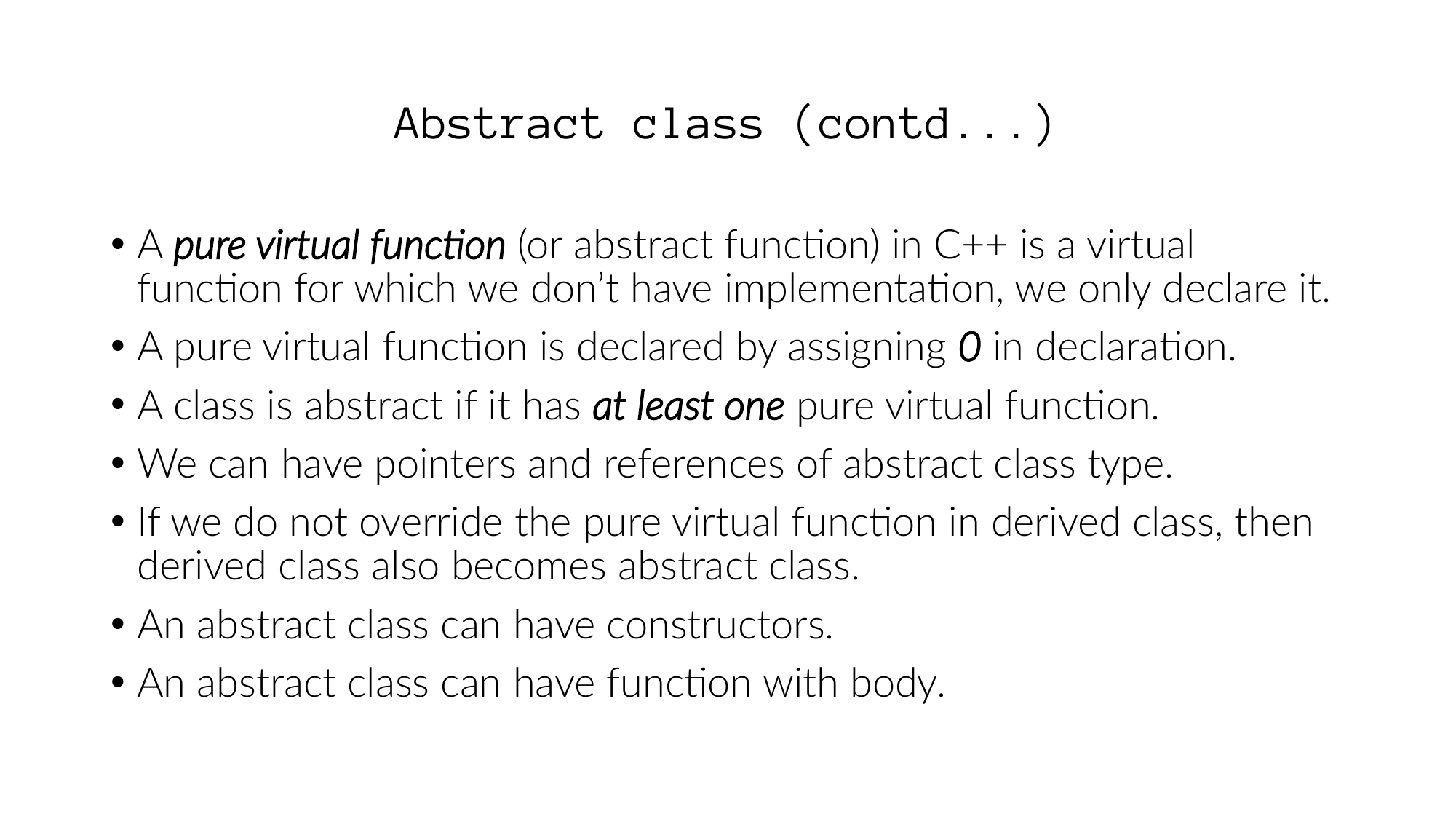

# Abstract class (contd...)
A pure virtual function (or abstract function) in C++ is a virtual function for which we don’t have implementation, we only declare it.
A pure virtual function is declared by assigning 0 in declaration.
A class is abstract if it has at least one pure virtual function.
We can have pointers and references of abstract class type.
If we do not override the pure virtual function in derived class, then derived class also becomes abstract class.
An abstract class can have constructors.
An abstract class can have function with body.